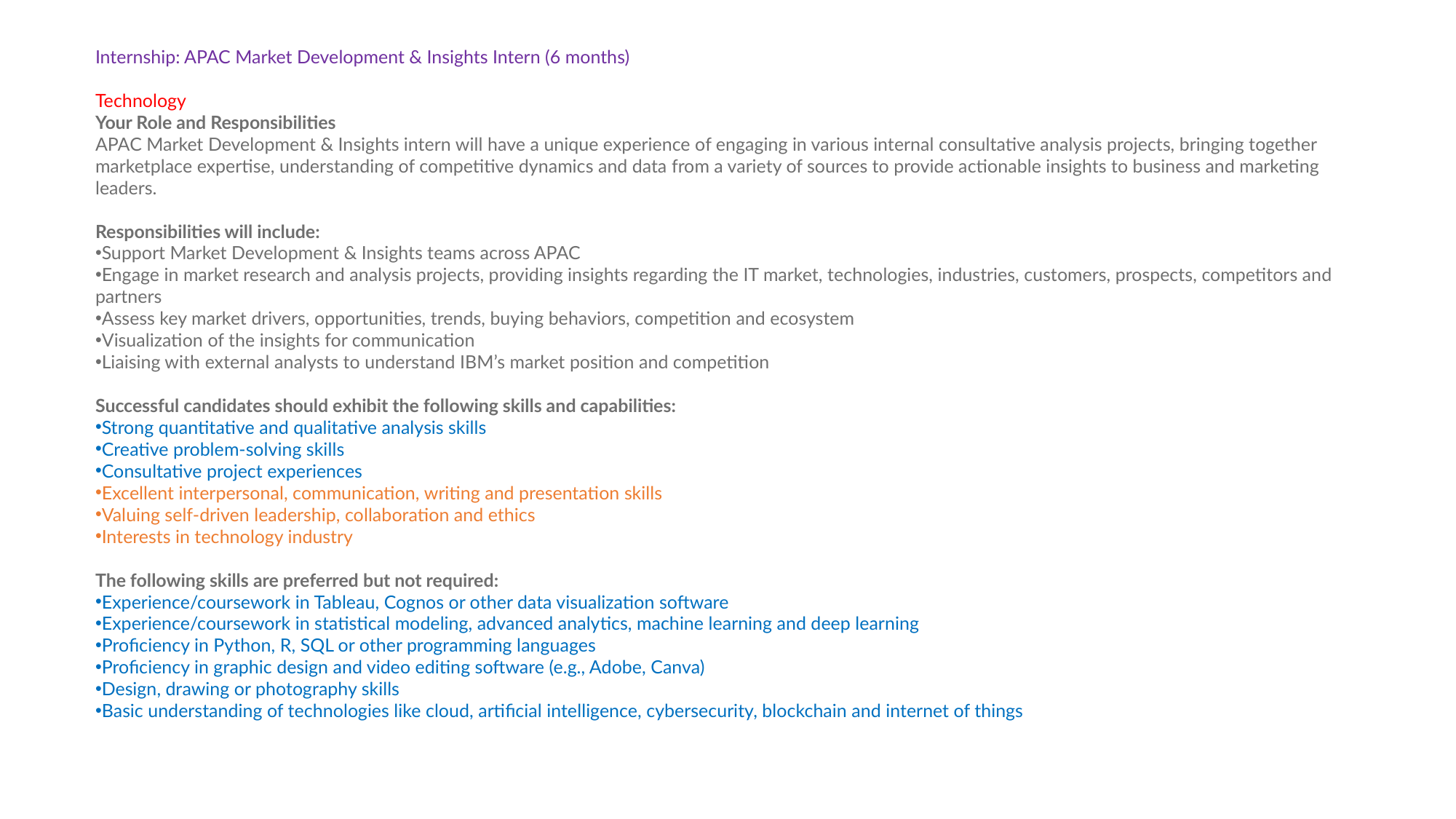

Internship: APAC Market Development & Insights Intern (6 months)
Technology
Your Role and Responsibilities
APAC Market Development & Insights intern will have a unique experience of engaging in various internal consultative analysis projects, bringing together marketplace expertise, understanding of competitive dynamics and data from a variety of sources to provide actionable insights to business and marketing leaders.
Responsibilities will include:
Support Market Development & Insights teams across APAC
Engage in market research and analysis projects, providing insights regarding the IT market, technologies, industries, customers, prospects, competitors and partners
Assess key market drivers, opportunities, trends, buying behaviors, competition and ecosystem
Visualization of the insights for communication
Liaising with external analysts to understand IBM’s market position and competition
Successful candidates should exhibit the following skills and capabilities:
Strong quantitative and qualitative analysis skills
Creative problem-solving skills
Consultative project experiences
Excellent interpersonal, communication, writing and presentation skills
Valuing self-driven leadership, collaboration and ethics
Interests in technology industry
The following skills are preferred but not required:
Experience/coursework in Tableau, Cognos or other data visualization software
Experience/coursework in statistical modeling, advanced analytics, machine learning and deep learning
Proficiency in Python, R, SQL or other programming languages
Proficiency in graphic design and video editing software (e.g., Adobe, Canva)
Design, drawing or photography skills
Basic understanding of technologies like cloud, artificial intelligence, cybersecurity, blockchain and internet of things